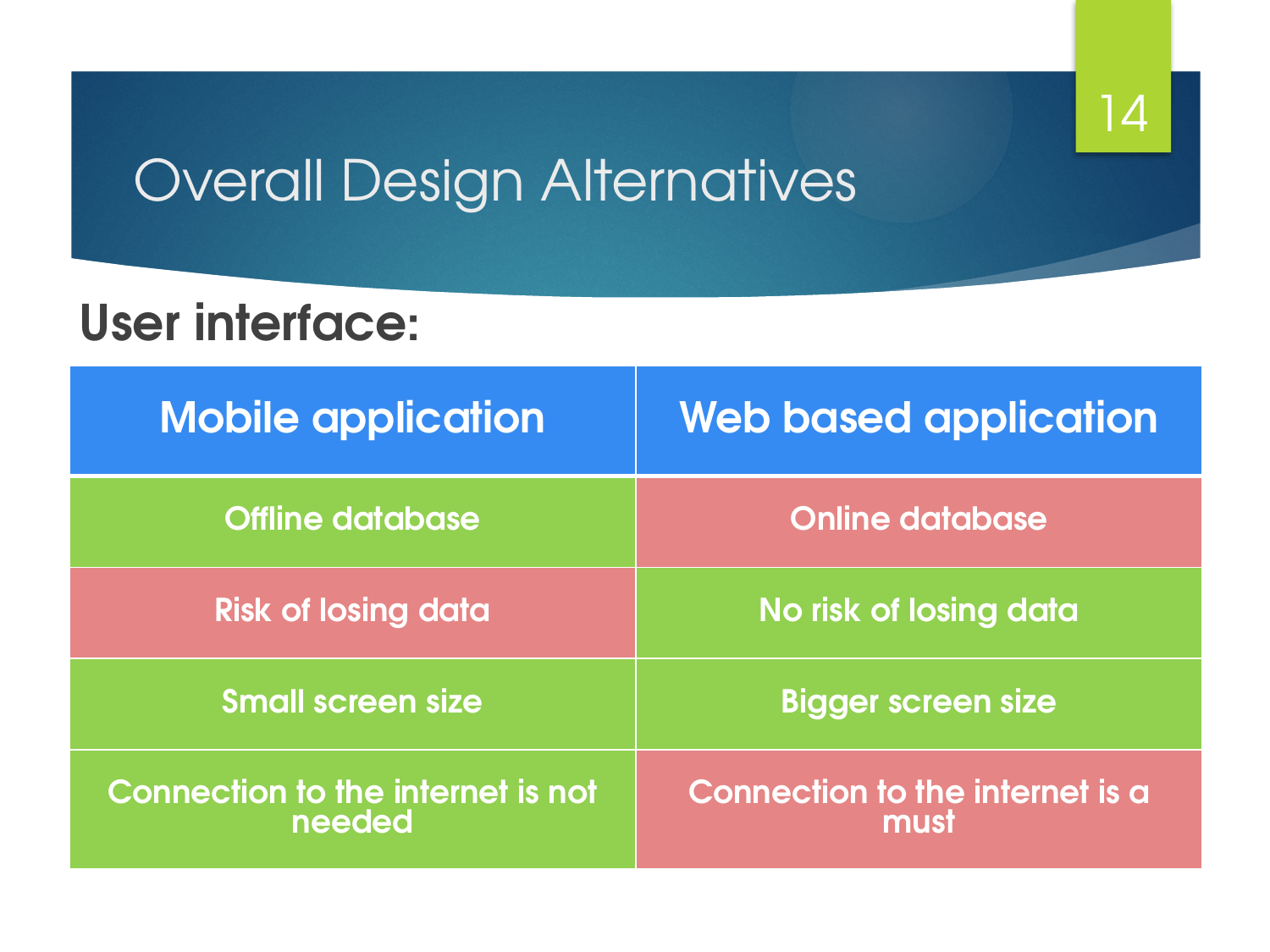

14
# Overall Design Alternatives
User interface:

| Mobile application | Web based application |
| --- | --- |
| Offline database | Online database |
| Risk of losing data | No risk of losing data |
| Small screen size | Bigger screen size |
| Connection to the internet is not needed | Connection to the internet is a must |